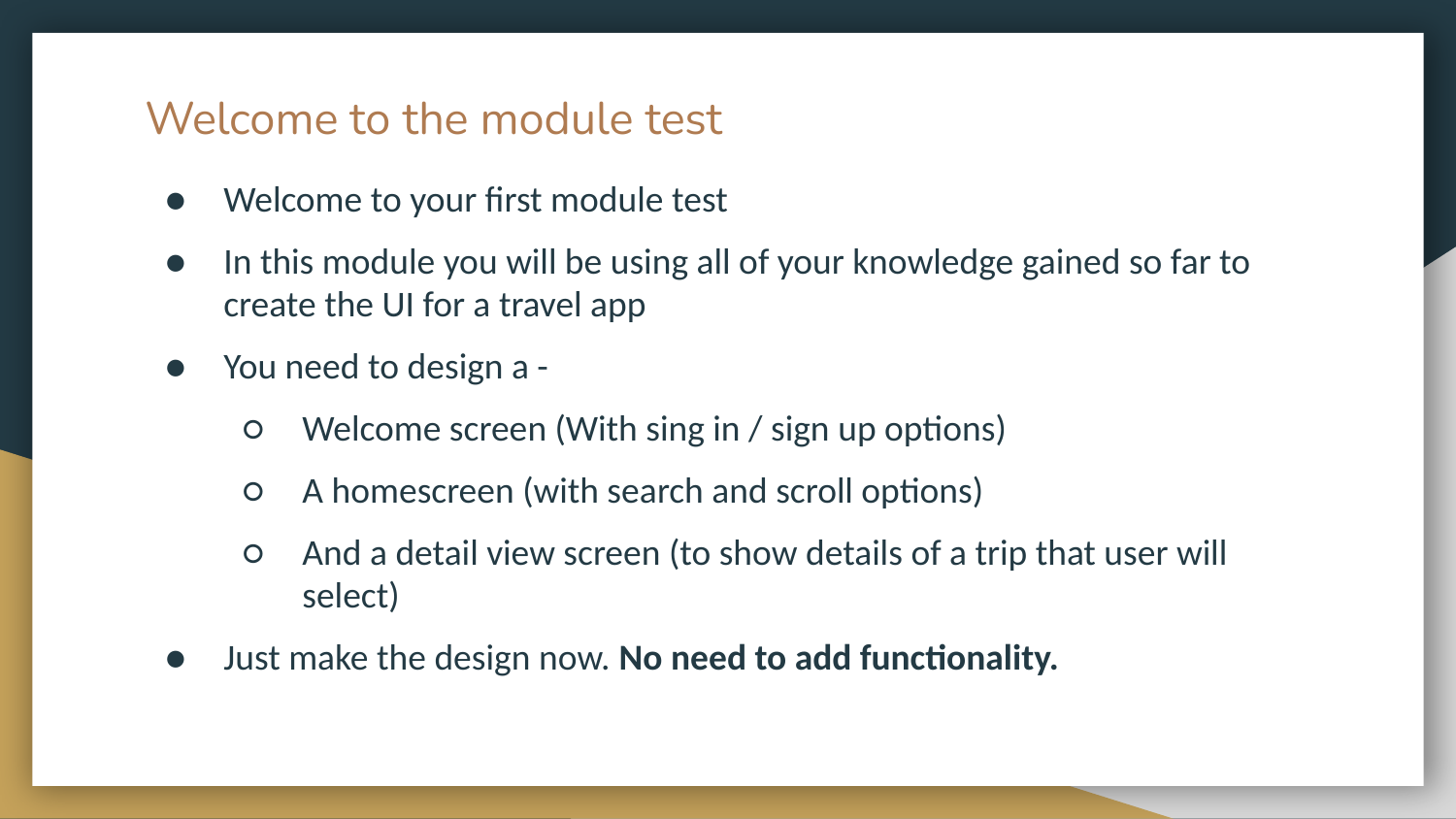

# Welcome to the module test
Welcome to your first module test
In this module you will be using all of your knowledge gained so far to create the UI for a travel app
You need to design a -
Welcome screen (With sing in / sign up options)
A homescreen (with search and scroll options)
And a detail view screen (to show details of a trip that user will select)
Just make the design now. No need to add functionality.